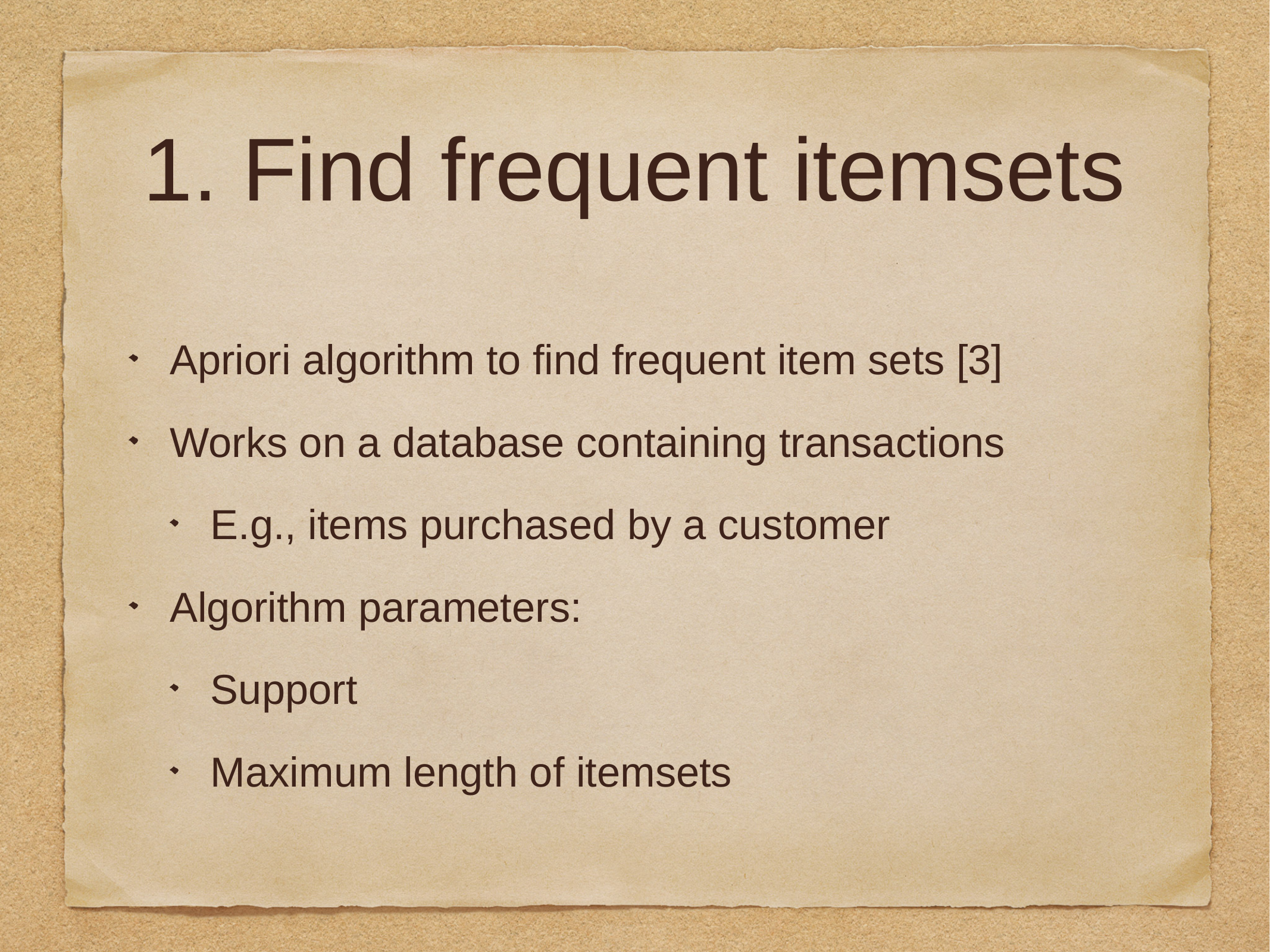

# 1. Find frequent itemsets
Apriori algorithm to find frequent item sets [3]
Works on a database containing transactions
E.g., items purchased by a customer
Algorithm parameters:
Support
Maximum length of itemsets